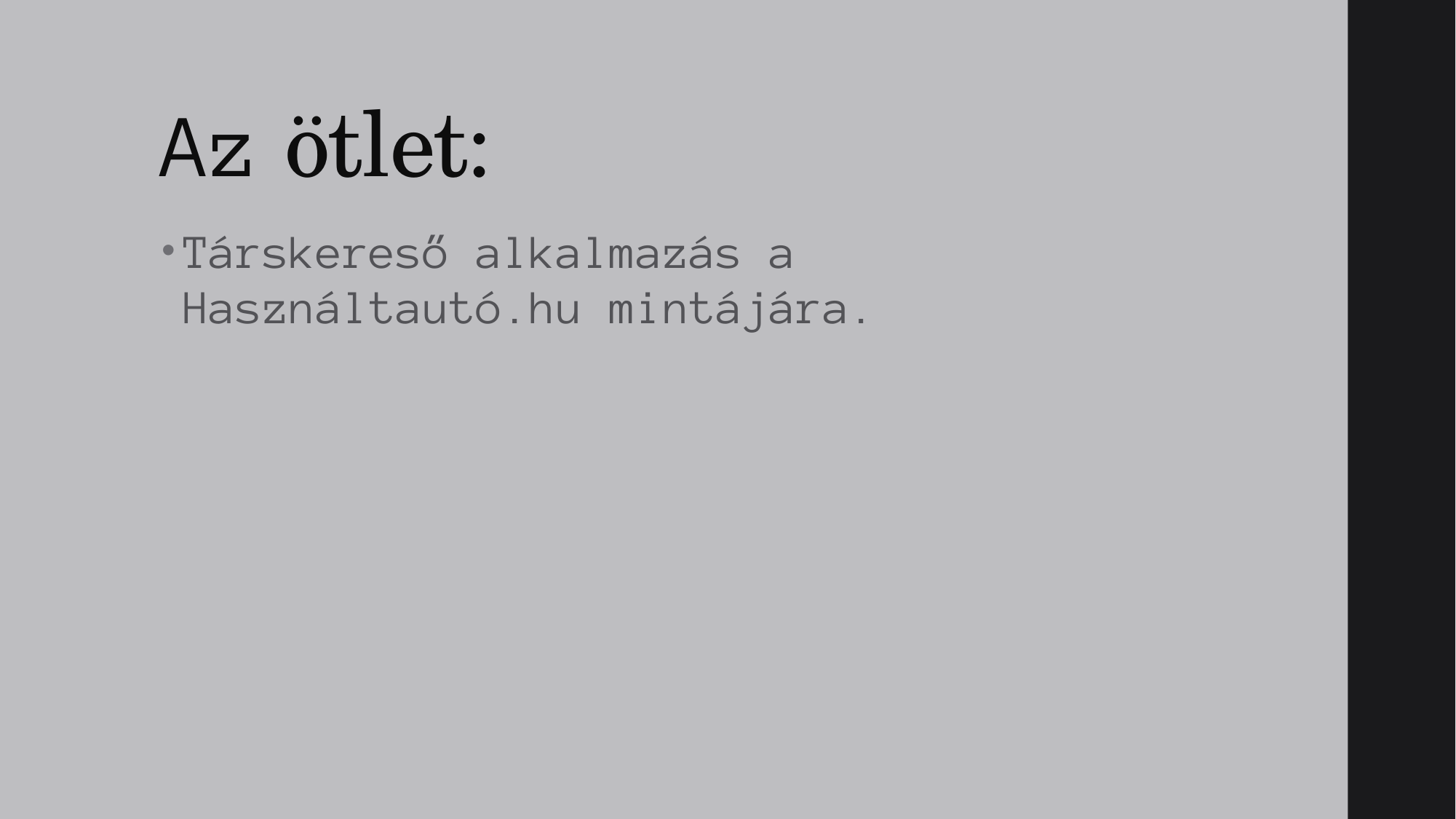

# Az ötlet:
Társkereső alkalmazás a Használtautó.hu mintájára.